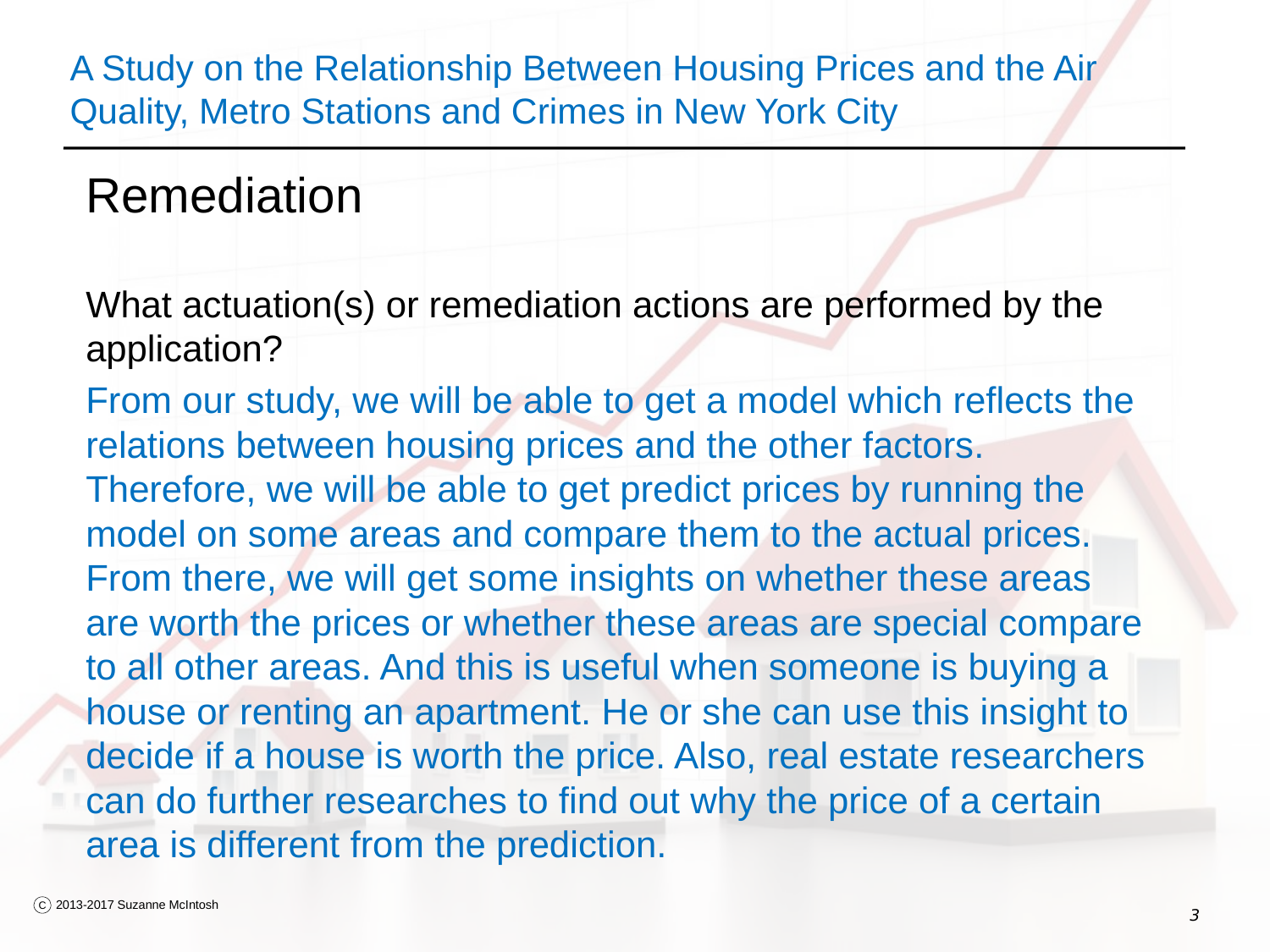

# A Study on the Relationship Between Housing Prices and the Air Quality, Metro Stations and Crimes in New York City
Remediation

What actuation(s) or remediation actions are performed by the application?
From our study, we will be able to get a model which reflects the relations between housing prices and the other factors. Therefore, we will be able to get predict prices by running the model on some areas and compare them to the actual prices. From there, we will get some insights on whether these areas are worth the prices or whether these areas are special compare to all other areas. And this is useful when someone is buying a house or renting an apartment. He or she can use this insight to decide if a house is worth the price. Also, real estate researchers can do further researches to find out why the price of a certain area is different from the prediction.
3